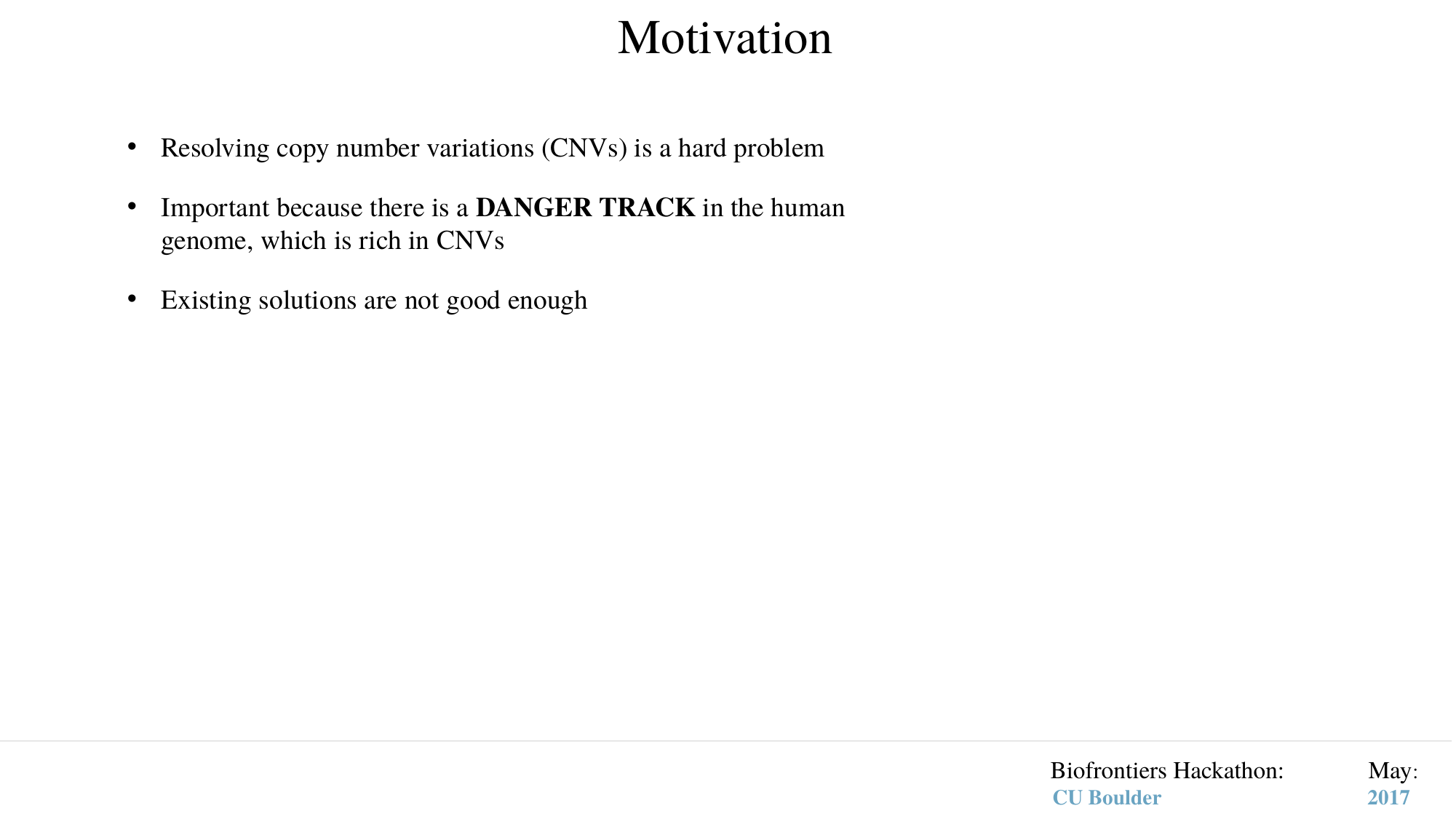

Motivation
Resolving copy number variations (CNVs) is a hard problem
Important because there is a DANGER TRACK in the human genome, which is rich in CNVs
Existing solutions are not good enough
								                                   Biofrontiers Hackathon:              May:
					                                                                                              CU Boulder                                       2017